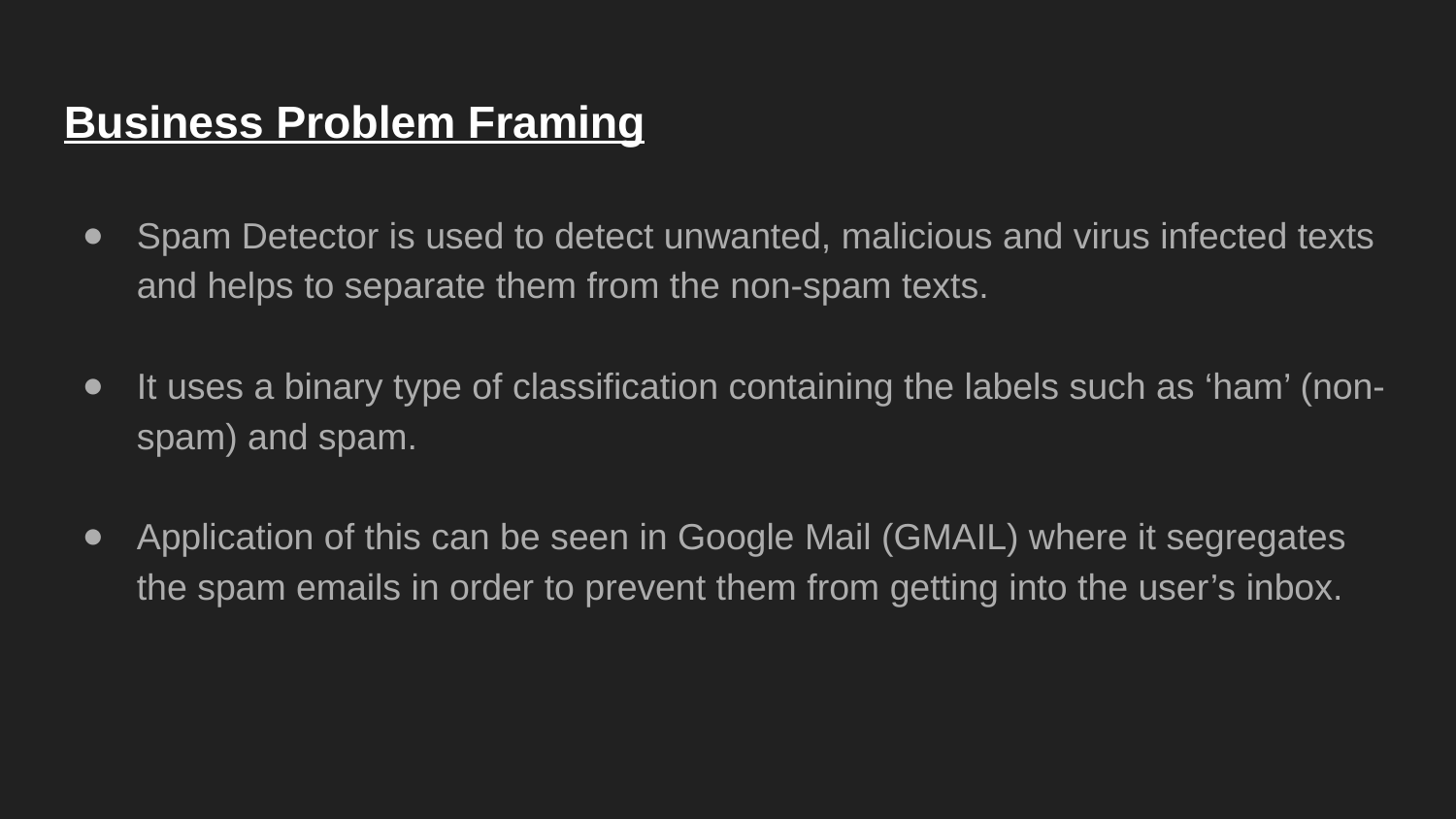

Business Problem Framing
Spam Detector is used to detect unwanted, malicious and virus infected texts and helps to separate them from the non-spam texts.

It uses a binary type of classification containing the labels such as ‘ham’ (non-spam) and spam.

Application of this can be seen in Google Mail (GMAIL) where it segregates the spam emails in order to prevent them from getting into the user’s inbox.